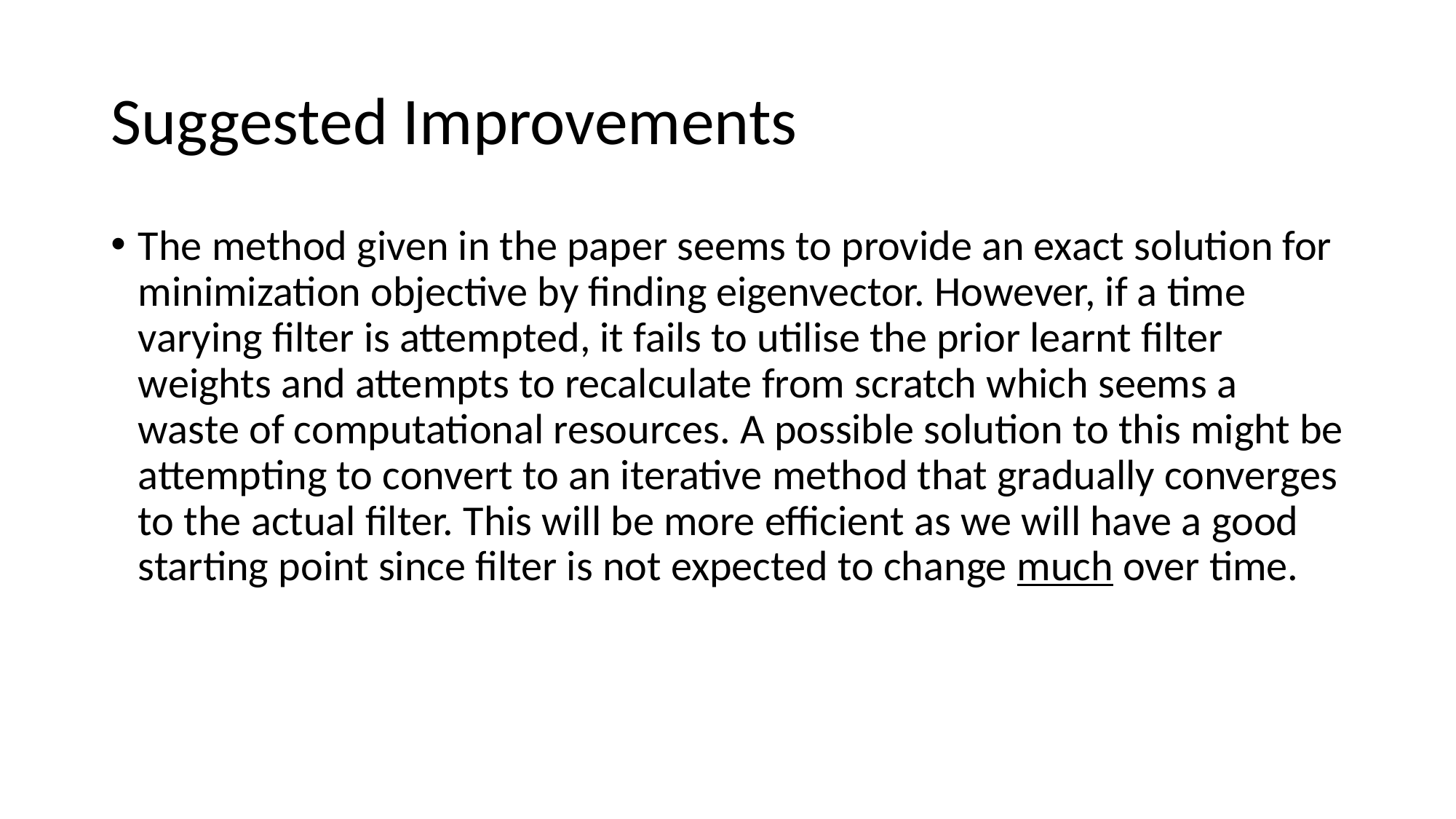

# Suggested Improvements
The method given in the paper seems to provide an exact solution for minimization objective by finding eigenvector. However, if a time varying filter is attempted, it fails to utilise the prior learnt filter weights and attempts to recalculate from scratch which seems a waste of computational resources. A possible solution to this might be attempting to convert to an iterative method that gradually converges to the actual filter. This will be more efficient as we will have a good starting point since filter is not expected to change much over time.